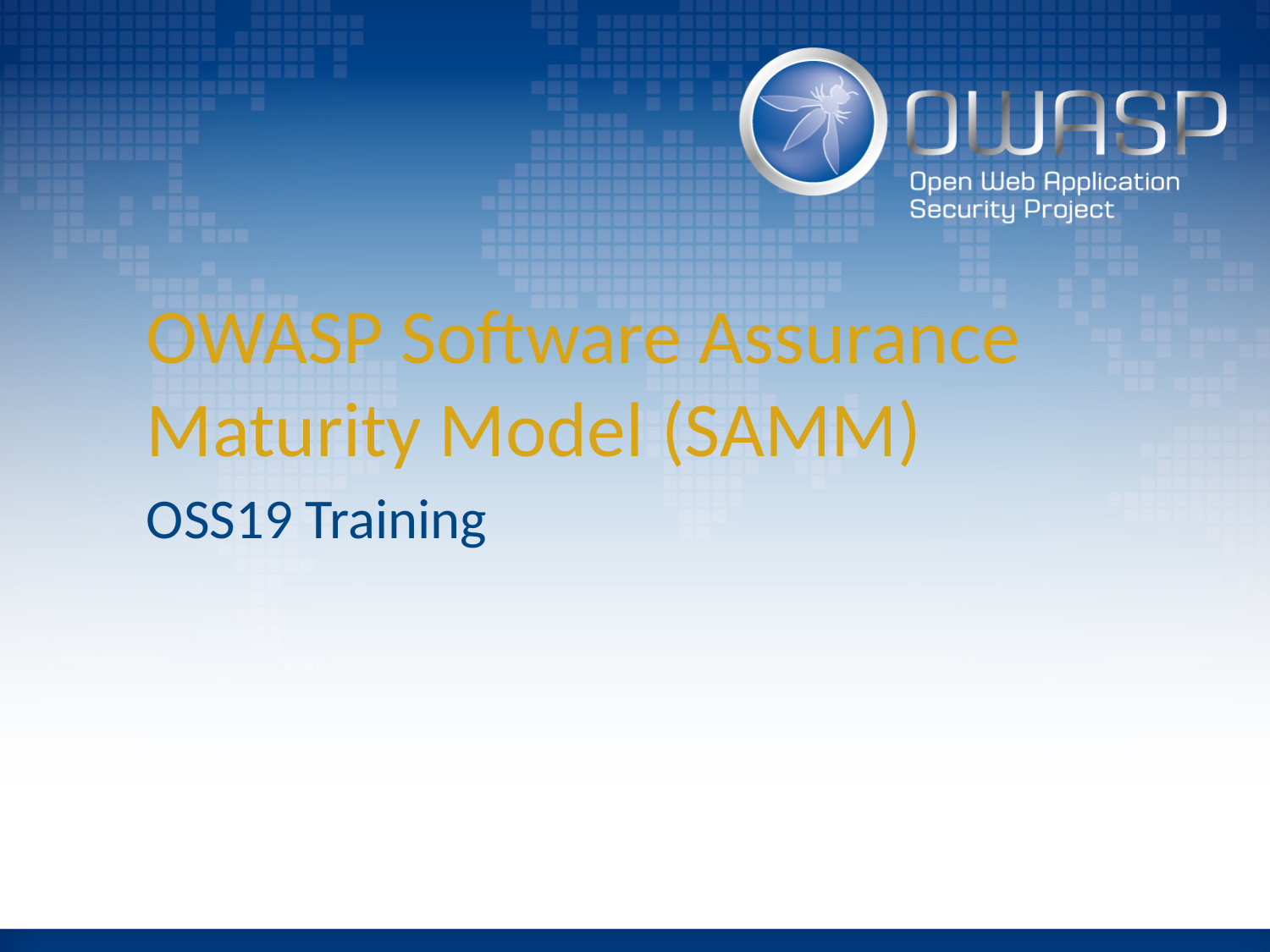

# OWASP Software Assurance Maturity Model (SAMM)
OSS19 Training